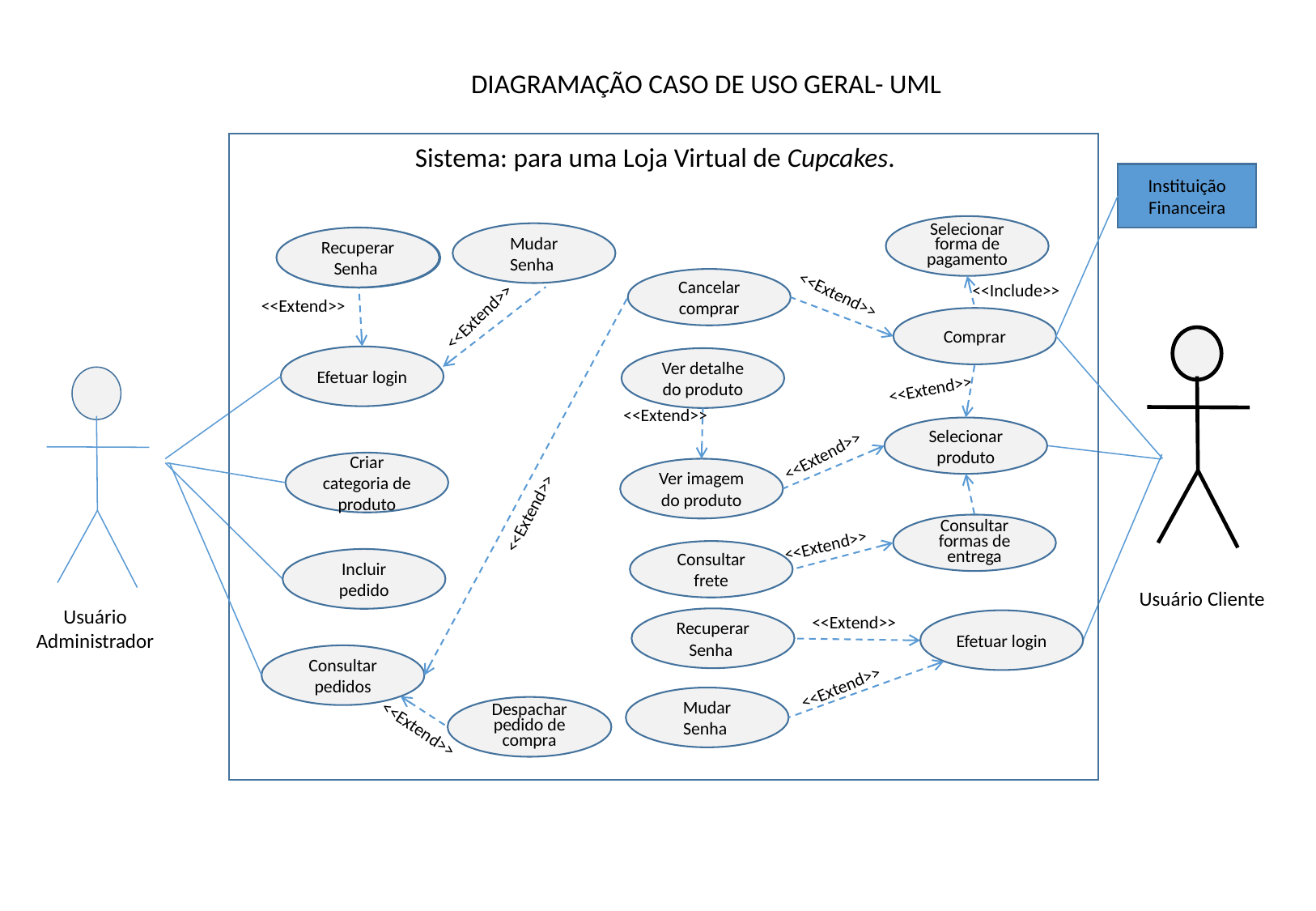

DIAGRAMAÇÃO CASO DE USO GERAL- UML
 Sistema: para uma Loja Virtual de Cupcakes.

Instituição Financeira
Selecionar forma de pagamento
Mudar Senha
Recuperar Senha
Recuperar Senha
Cancelar comprar
<<Include>>
<<Extend>>
<<Extend>>
<<Extend>>
Comprar

Efetuar login
Ver detalhe do produto

<<Extend>>
<<Extend>>
Selecionar produto
<<Extend>>
Criar categoria de produto
Ver imagem do produto
<<Extend>>
Consultar formas de entrega
<<Extend>>
Consultar frete
Incluir pedido
Usuário Cliente
Usuário
Administrador
<<Extend>>
Recuperar Senha
Efetuar login
Consultar pedidos
<<Extend>>
Mudar Senha
Despachar pedido de compra
<<Extend>>